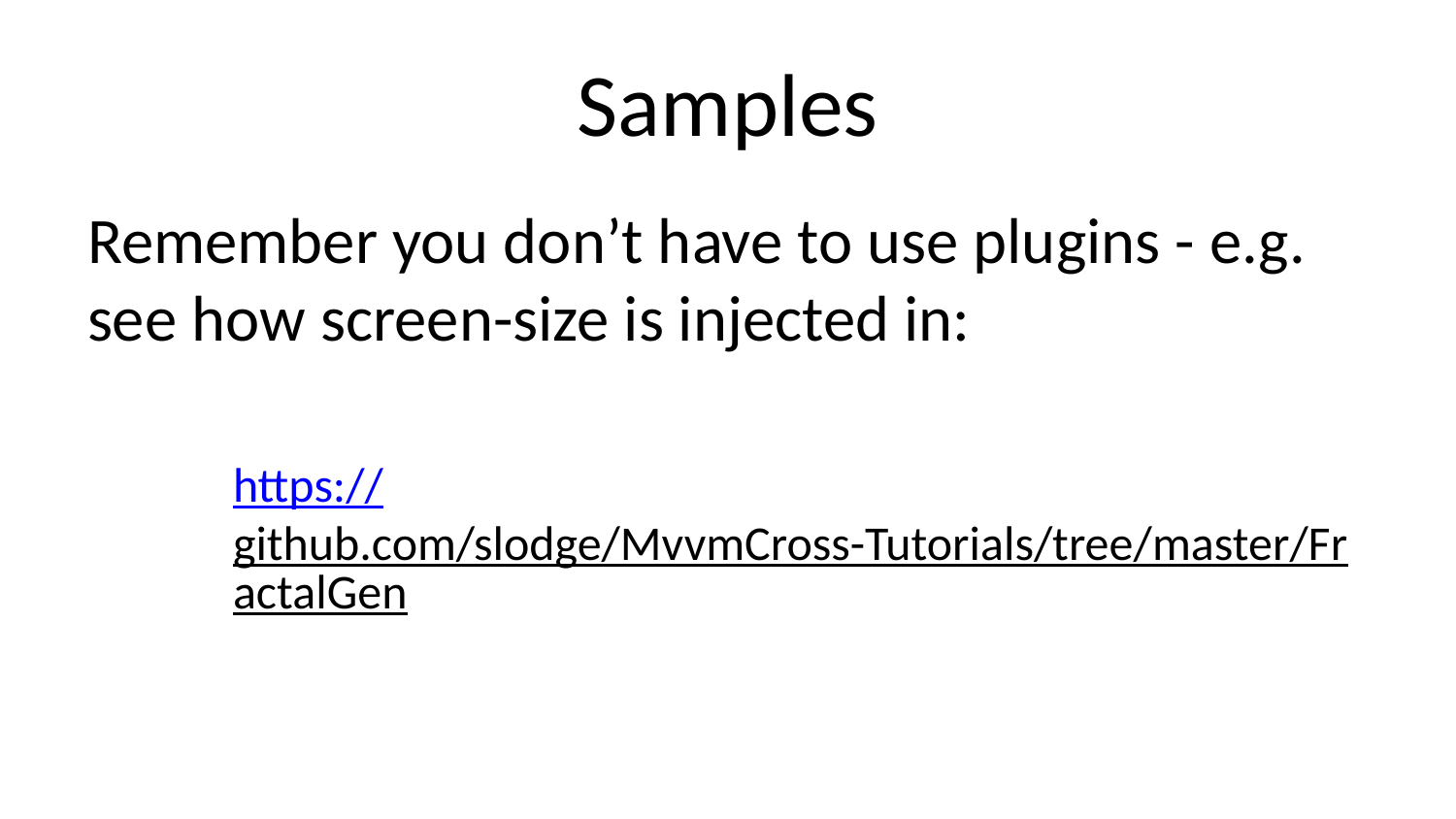

# Samples
Remember you don’t have to use plugins - e.g. see how screen-size is injected in:

https://github.com/slodge/MvvmCross-Tutorials/tree/master/FractalGen